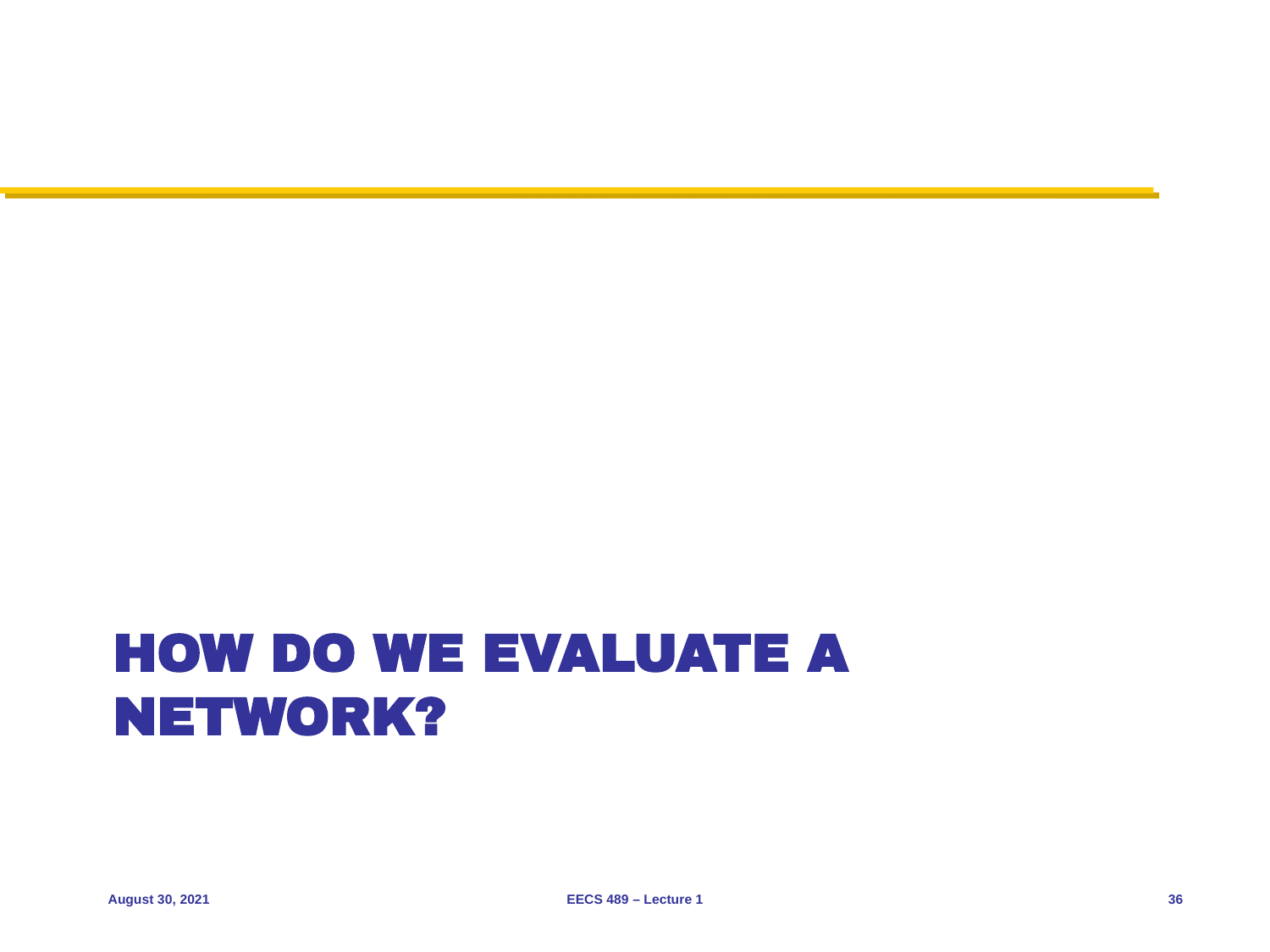

# How do we evaluate a network?
August 30, 2021
EECS 489 – Lecture 1
36